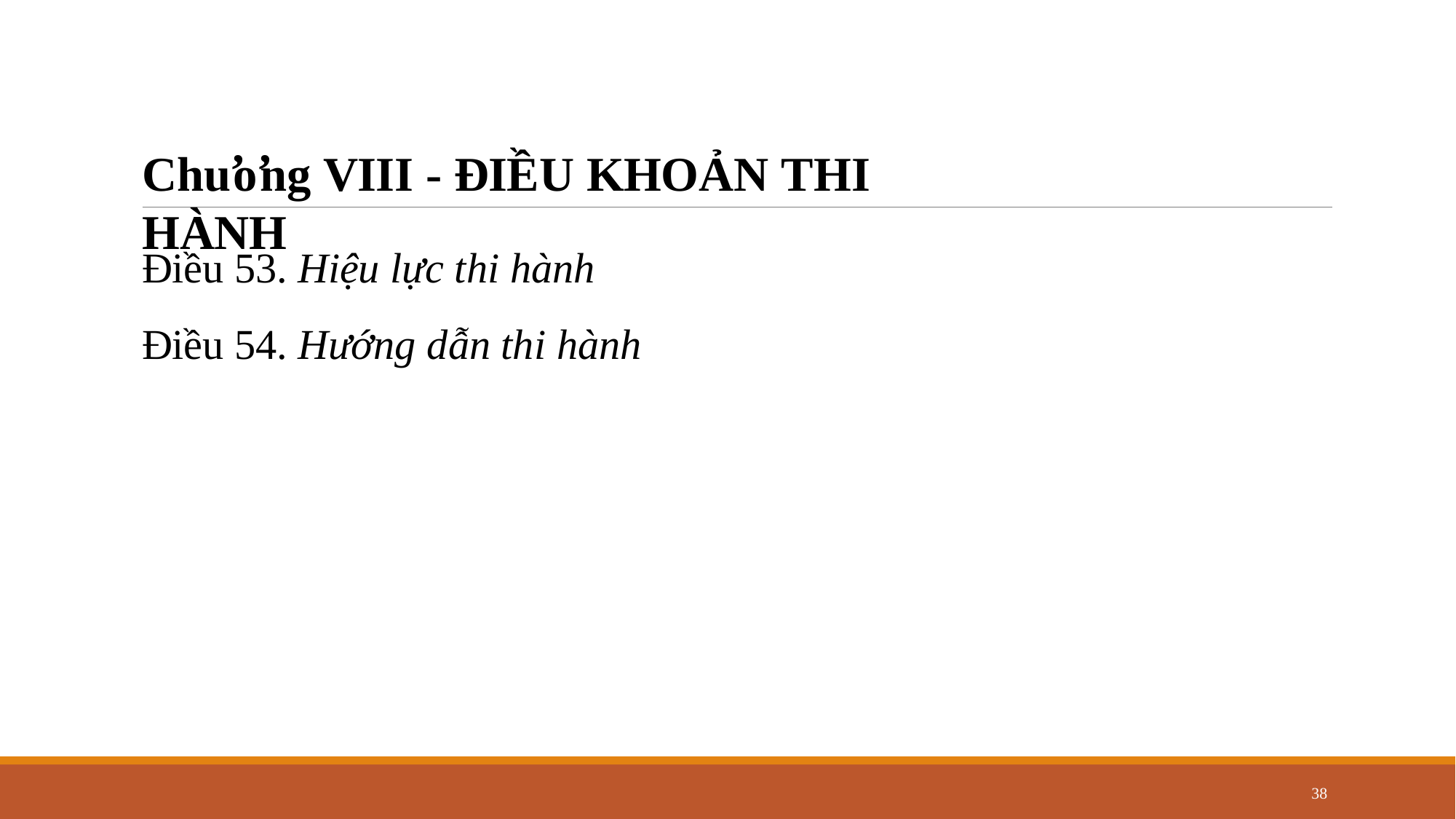

# Chương VIII - ĐIỀU KHOẢN THI HÀNH
Điều 53. Hiệu lực thi hành
Điều 54. Hướng dẫn thi hành
38